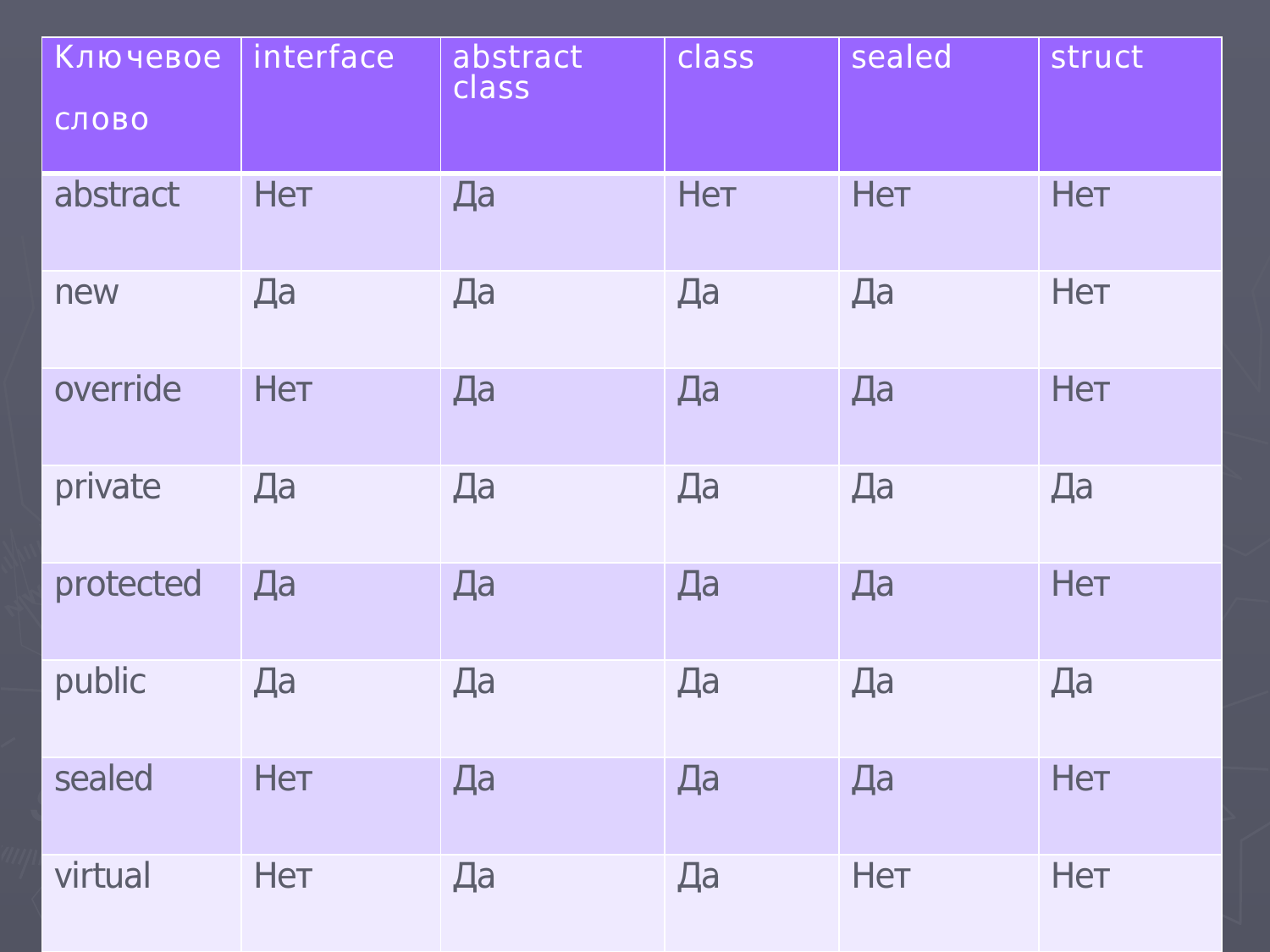

| Ключевое слово | interface | abstract class | class | sealed | struct |
| --- | --- | --- | --- | --- | --- |
| abstract | Нет | Да | Нет | Нет | Нет |
| new | Да | Да | Да | Да | Нет |
| override | Нет | Да | Да | Да | Нет |
| private | Да | Да | Да | Да | Да |
| protected | Да | Да | Да | Да | Нет |
| public | Да | Да | Да | Да | Да |
| sealed | Нет | Да | Да | Да | Нет |
| virtual | Нет | Да | Да | Нет | Нет |